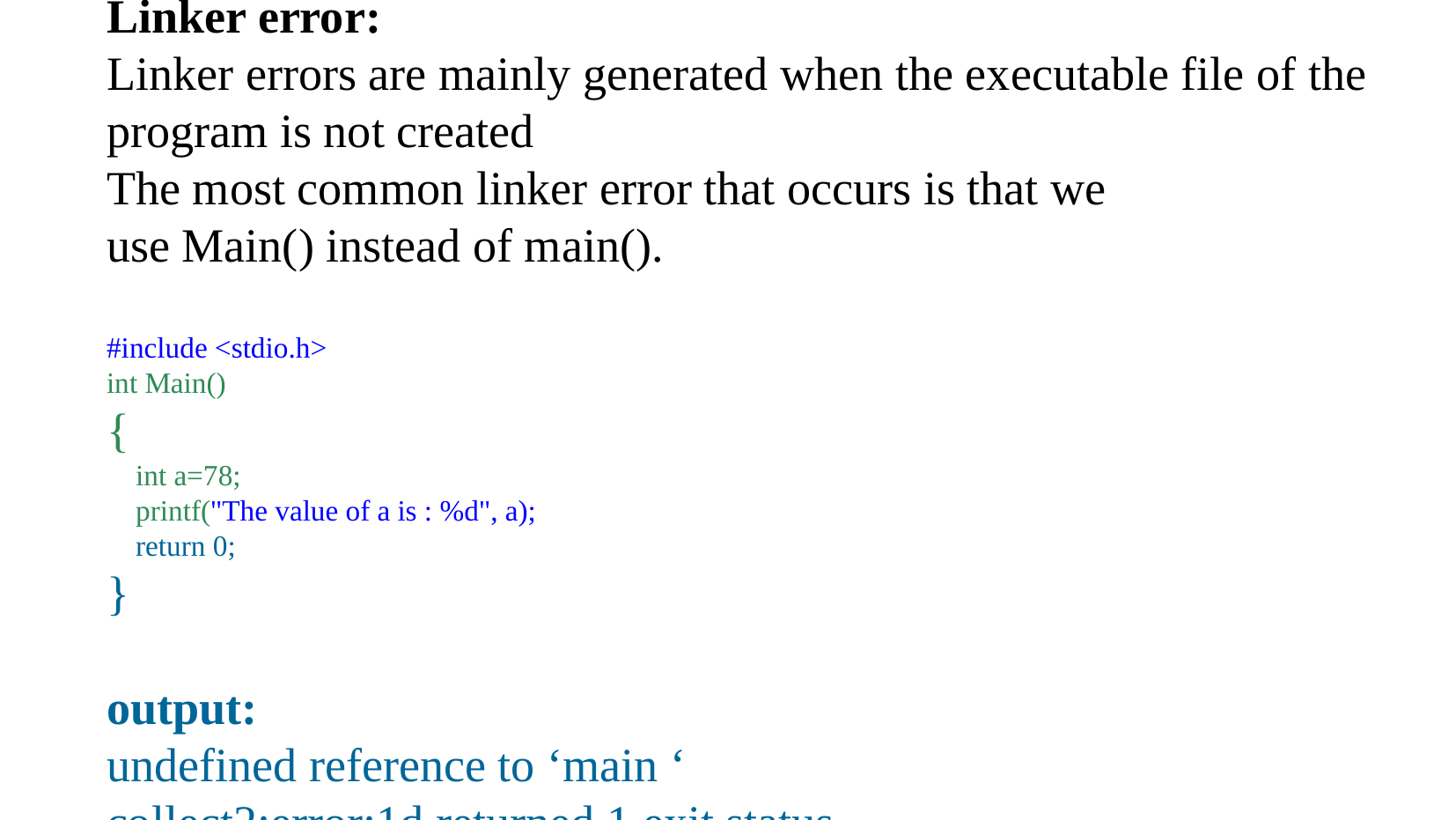

Linker error:
Linker errors are mainly generated when the executable file of the program is not created
The most common linker error that occurs is that we use Main() instead of main().

#include <stdio.h>
int Main()
{
    int a=78;
    printf("The value of a is : %d", a);
    return 0;
}

output:
undefined reference to ‘main ‘
collect2:error:1d returned 1 exit status